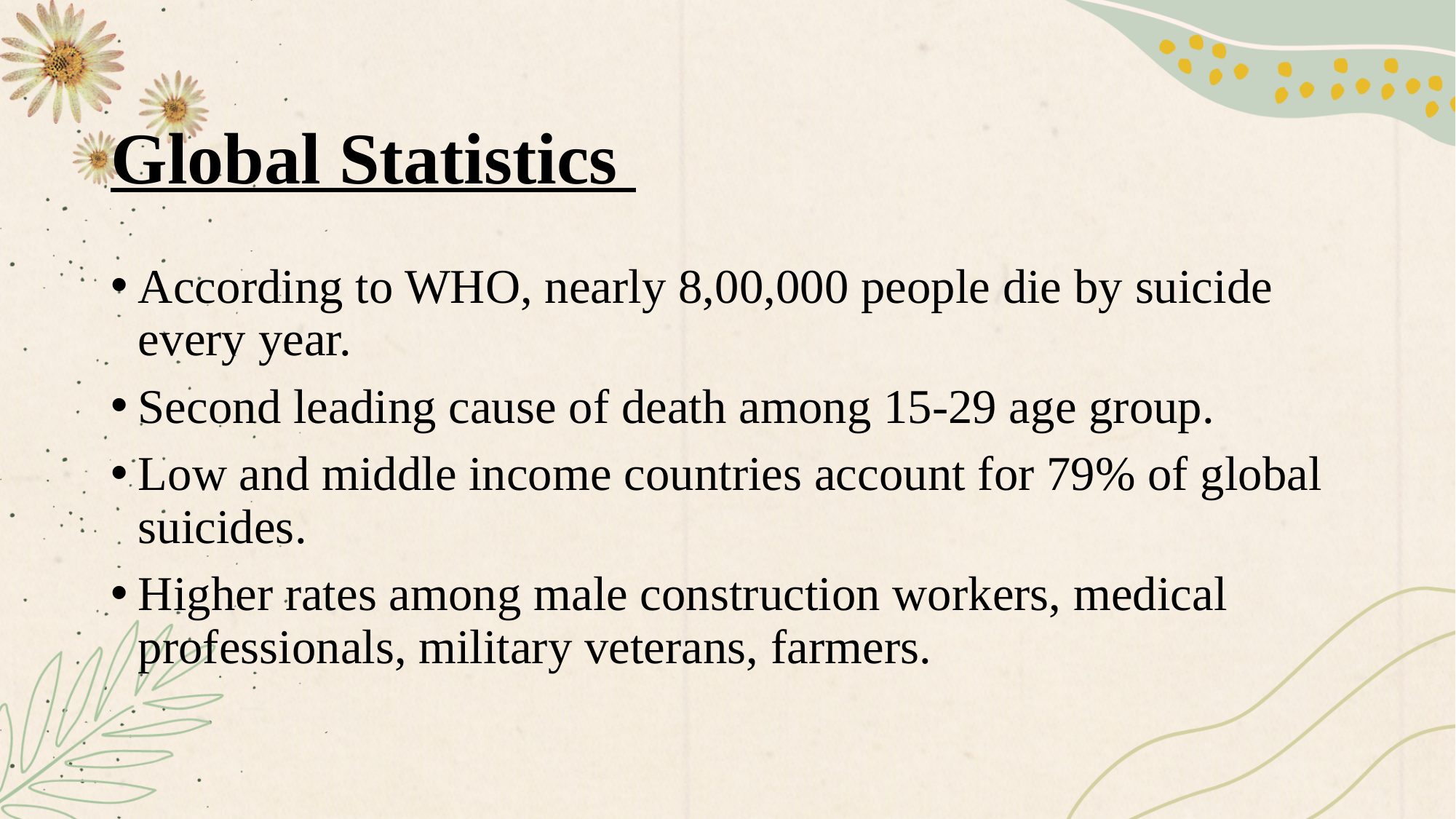

# Global Statistics
According to WHO, nearly 8,00,000 people die by suicide every year.
Second leading cause of death among 15-29 age group.
Low and middle income countries account for 79% of global suicides.
Higher rates among male construction workers, medical professionals, military veterans, farmers.